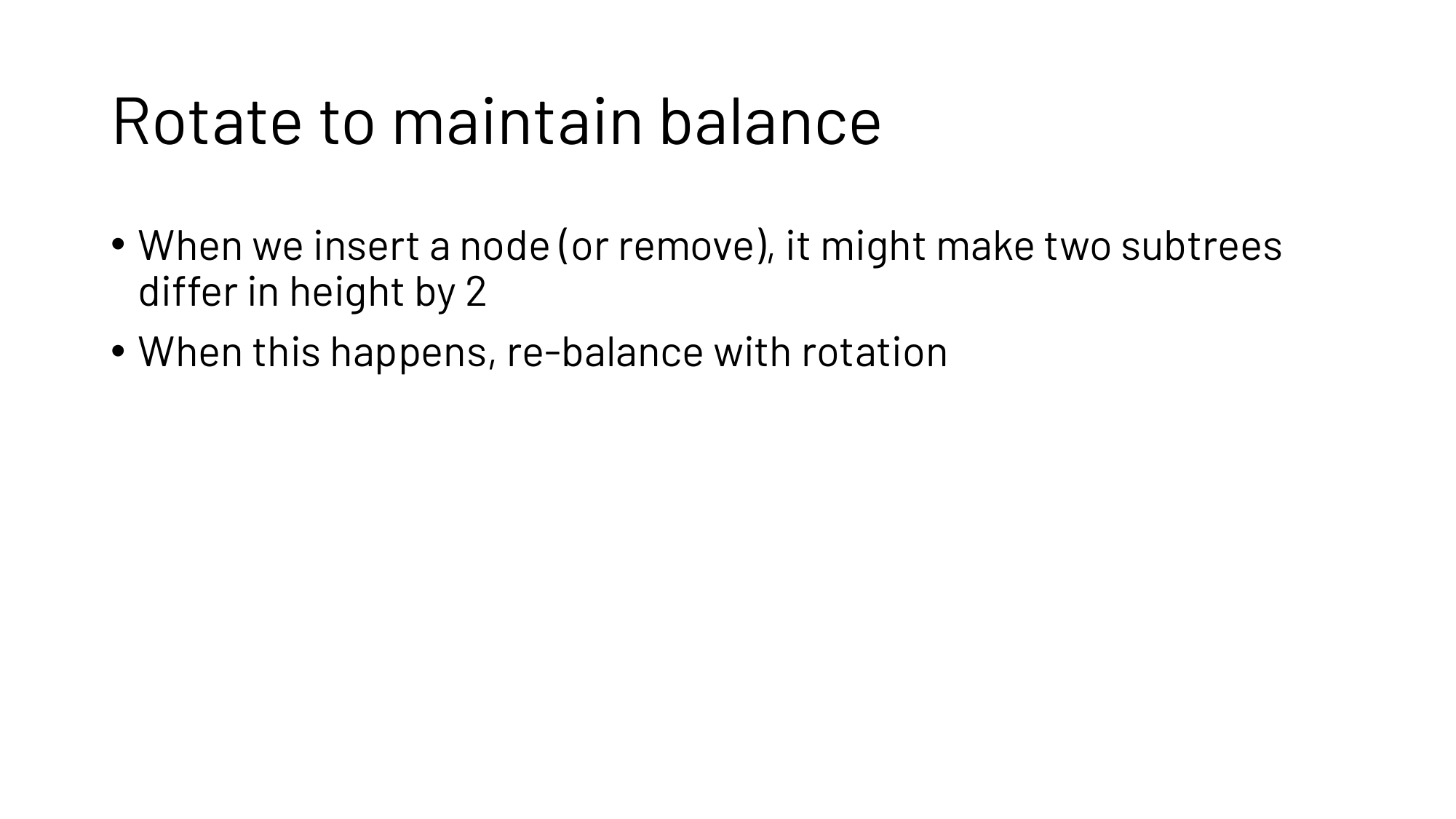

# Rotate to maintain balance
When we insert a node (or remove), it might make two subtrees differ in height by 2
When this happens, re-balance with rotation